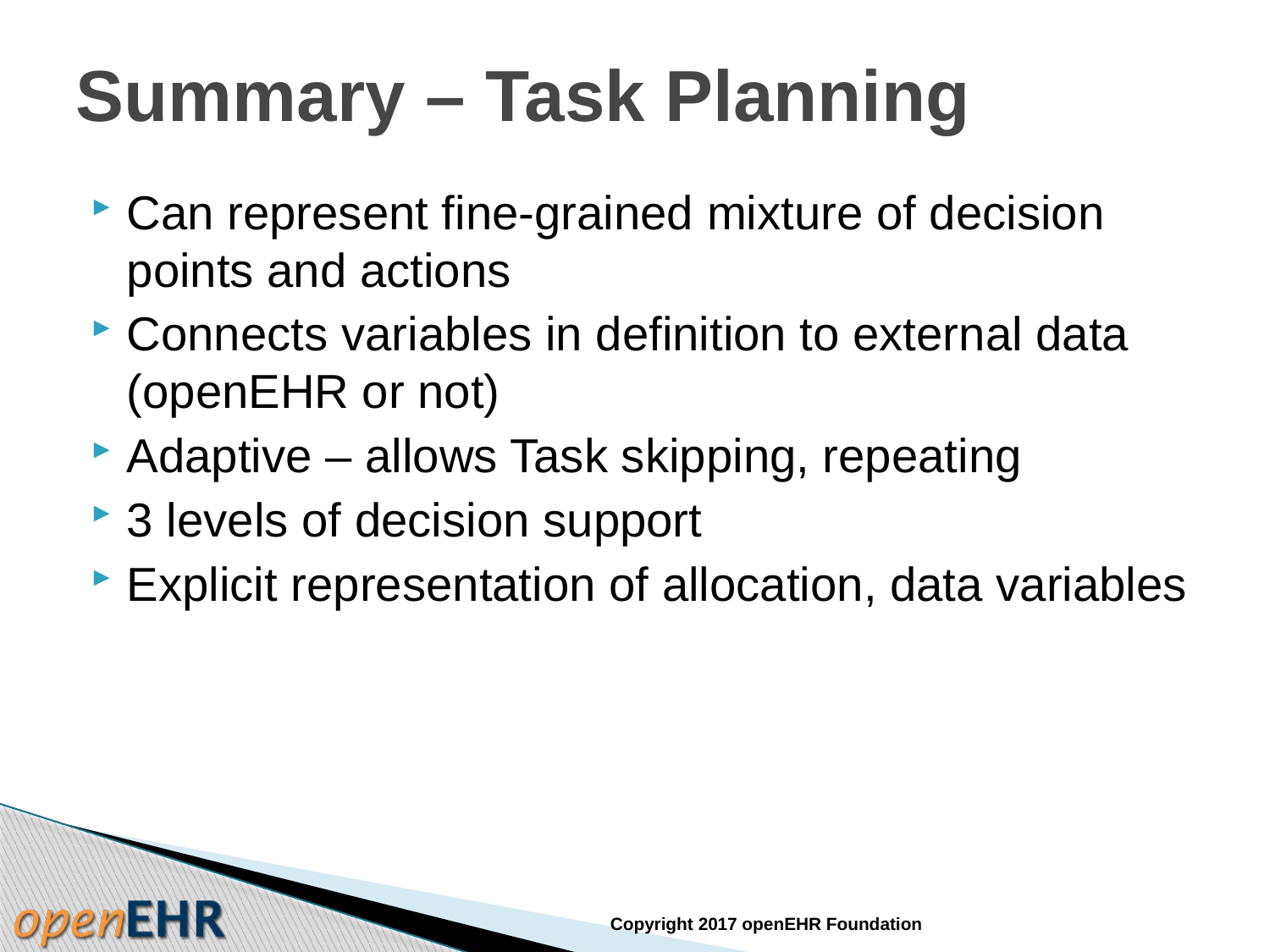

# Summary – Task Planning
Can represent fine-grained mixture of decision points and actions
Connects variables in definition to external data (openEHR or not)
Adaptive – allows Task skipping, repeating
3 levels of decision support
Explicit representation of allocation, data variables
Copyright 2017 openEHR Foundation